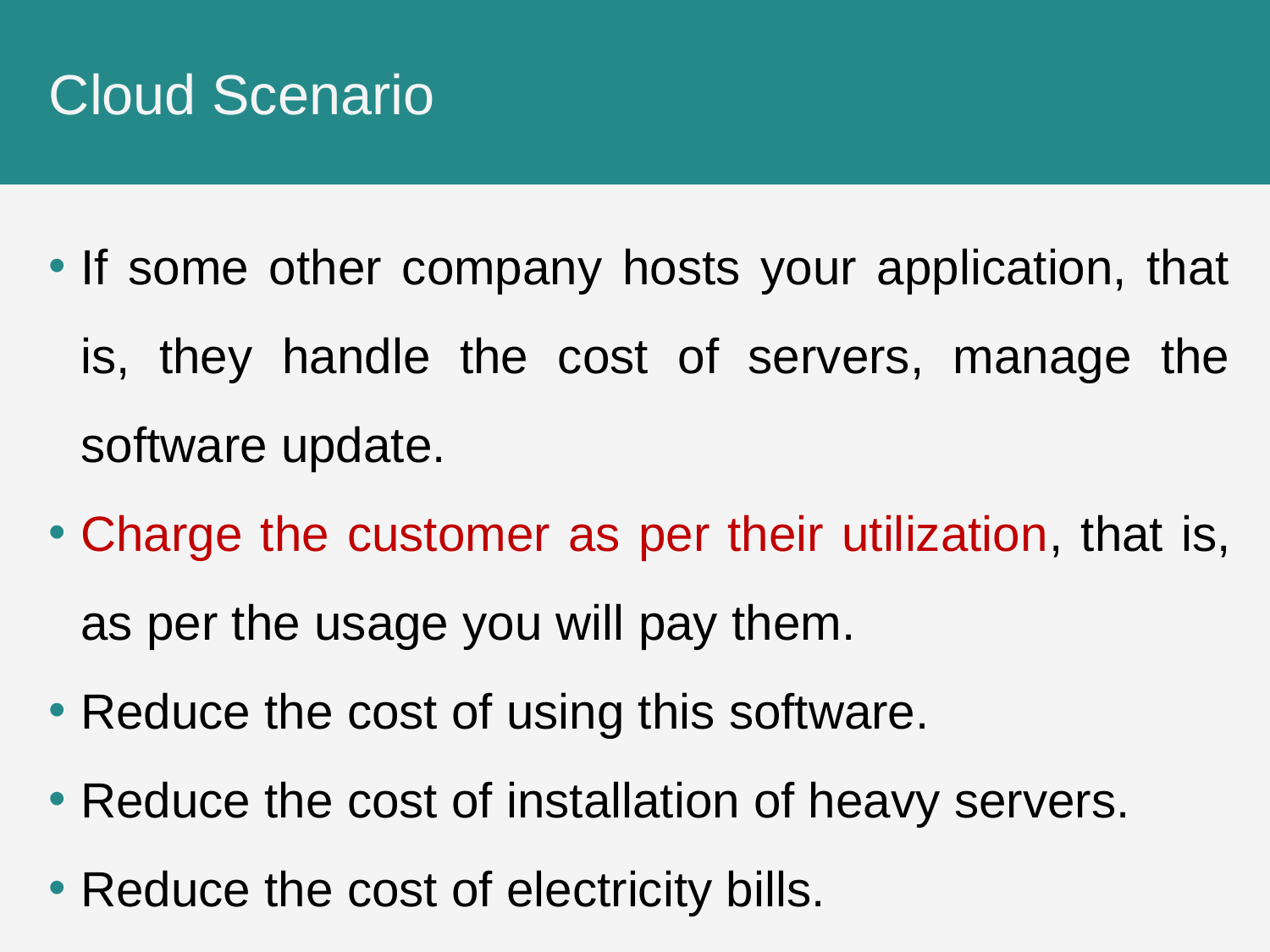

# Cloud Scenario
If some other company hosts your application, that is, they handle the cost of servers, manage the software update.
Charge the customer as per their utilization, that is, as per the usage you will pay them.
Reduce the cost of using this software.
Reduce the cost of installation of heavy servers.
Reduce the cost of electricity bills.